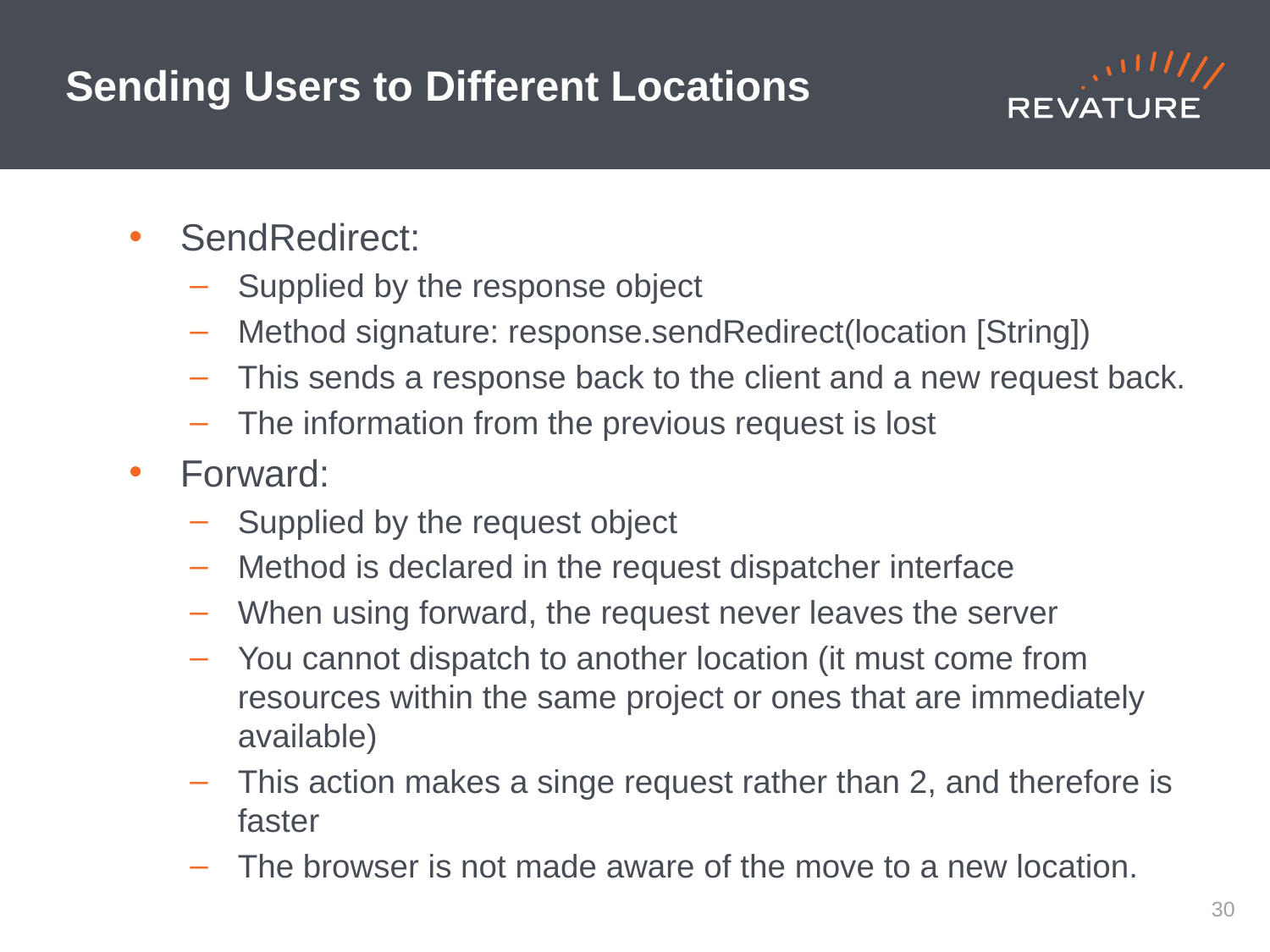

# Sending Users to Different Locations

SendRedirect:
Supplied by the response object
Method signature: response.sendRedirect(location [String])
This sends a response back to the client and a new request back.
The information from the previous request is lost
Forward:
Supplied by the request object
Method is declared in the request dispatcher interface
When using forward, the request never leaves the server
You cannot dispatch to another location (it must come from resources within the same project or ones that are immediately available)
This action makes a singe request rather than 2, and therefore is faster
The browser is not made aware of the move to a new location.

30